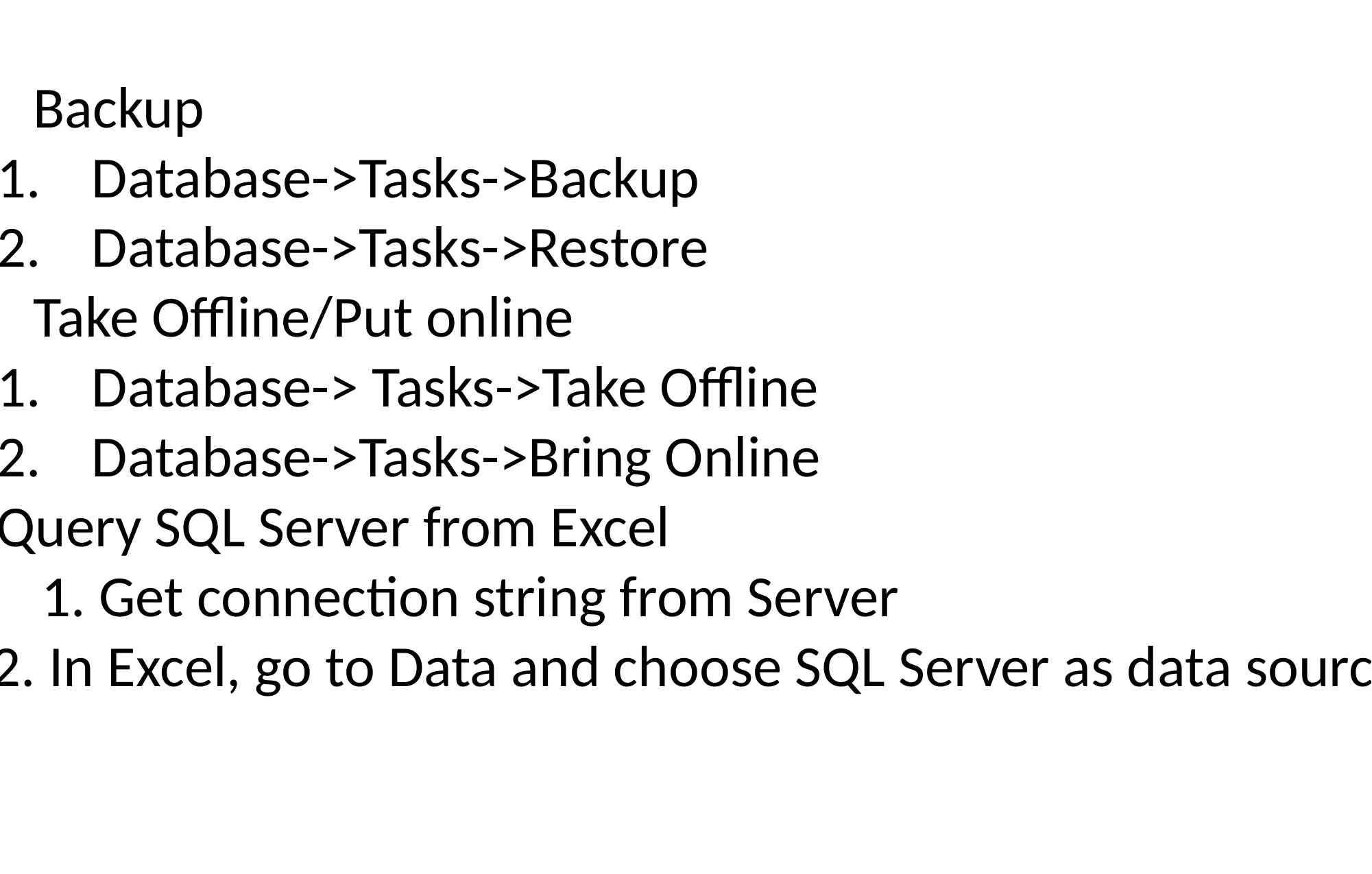

Backup
Database->Tasks->Backup
Database->Tasks->Restore
Take Offline/Put online
Database-> Tasks->Take Offline
Database->Tasks->Bring Online
3. Query SQL Server from Excel
	1. Get connection string from Server
    2. In Excel, go to Data and choose SQL Server as data source